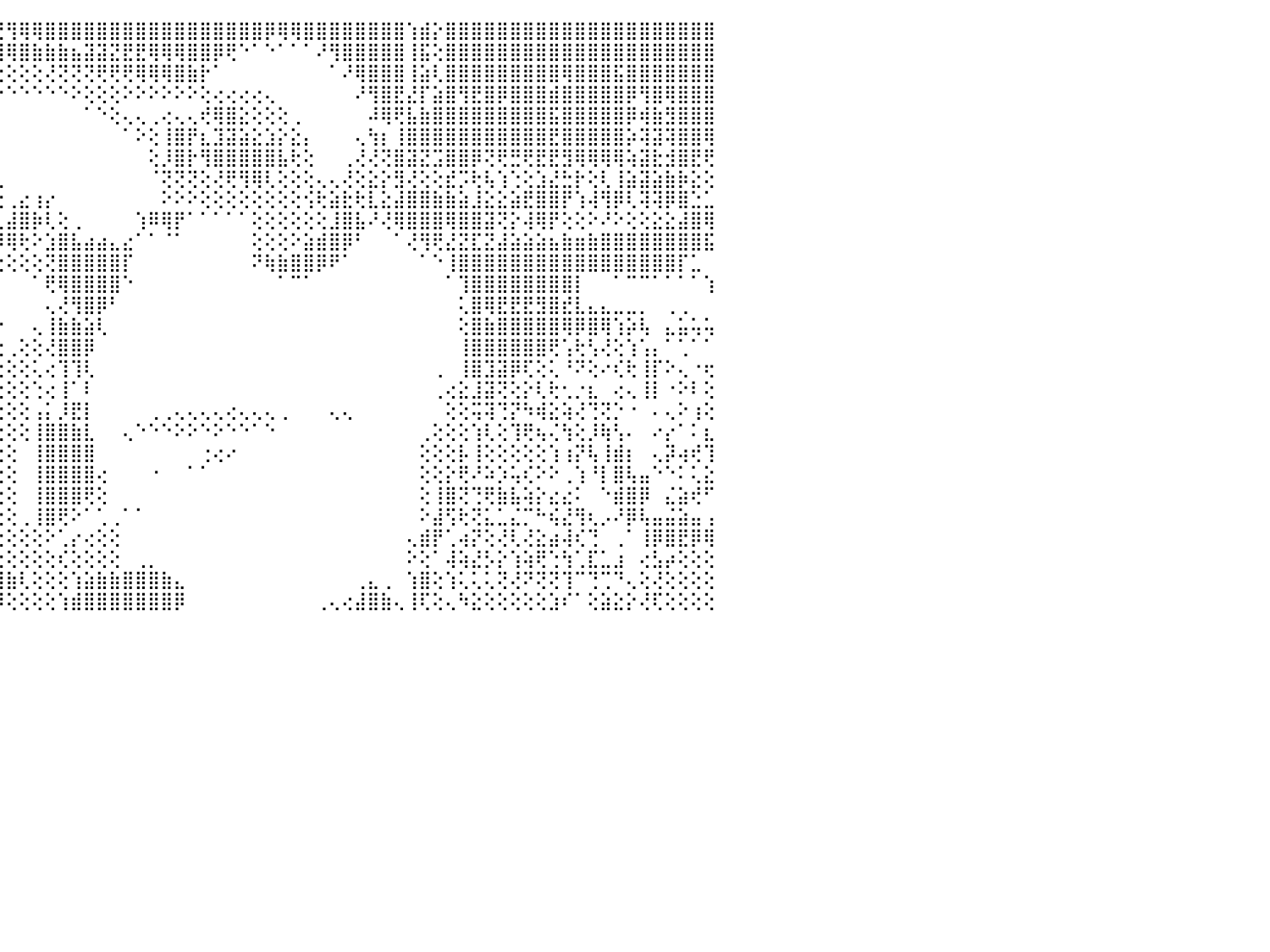

⢟⢏⢝⢕⢕⢕⢅⢕⢔⢕⢕⢕⢕⢕⢕⢕⢕⢕⠕⠕⢸⣿⣯⣿⣿⣿⣿⡟⢟⢟⢏⢕⡇⣿⣿⣿⣷⣷⣷⣧⣼⣽⣝⣟⣟⢻⢿⢿⣿⣿⣿⣿⣿⣿⣿⣿⣿⣿⣿⣿⣿⣿⣿⣿⣿⡿⢿⢿⣿⣿⣿⣿⣿⣿⣿⣿⢱⣾⡕⣿⣿⣿⣿⣿⣿⣿⣿⣿⣿⣿⣿⣿⣿⣿⣿⣿⣿⣿⣿⣿⠀
⢔⢕⢕⢕⢕⢕⢕⢕⢕⢕⢕⢕⢕⢕⢔⢔⢄⠀⠀⠀⢕⣿⣿⣿⣿⣿⣿⡇⢕⢕⢕⡕⡇⣿⡇⢕⢜⢝⢝⢝⢟⢟⢻⢿⢿⢿⣿⣷⣷⣷⣦⣽⣽⣝⣟⣟⢿⢿⢿⣿⣿⡿⢟⠑⠁⠑⠁⠁⠁⠜⢻⣿⣿⣿⣿⣿⢸⣯⢕⣿⣿⣿⣿⣿⣿⣿⣿⣿⣿⣿⣿⣿⣿⣿⣿⣿⣿⣿⣿⣿⠀
⢕⢕⢕⢕⢕⢕⢕⢕⢕⠑⠑⠑⠑⠑⠑⠑⠑⠀⠀⠀⢕⣿⣿⣿⣿⣿⣿⡇⢕⢕⢑⢕⢧⢼⢇⢕⢕⢕⢕⢕⢕⢕⢕⢕⢕⢕⢕⢕⢜⢝⢝⢝⢟⢟⢟⢿⢿⢿⣿⣷⡗⠁⠀⠀⠀⠀⠀⠀⠀⠀⠁⠜⢿⣿⣿⣿⢸⣵⢇⣿⣿⣿⣿⣿⣿⣿⣿⣿⢿⣿⣿⣿⣯⣿⣿⣿⣿⣿⣿⣿⠀
⠁⠑⢕⠡⣕⣕⡕⢕⠀⠀⠀⠀⢀⢀⠀⢕⢔⠀⢄⠀⣵⣿⣿⣿⣿⣿⣿⡇⢕⢕⢵⣼⡟⢷⢕⢕⣕⡕⡕⢕⡕⢕⢕⢕⠕⠑⠑⠑⠑⠑⠕⢕⢕⢕⠕⠕⠕⠕⠕⠕⢕⢔⢔⢔⢔⢄⠀⠀⠀⠀⠀⠀⠜⢻⣿⣟⣜⡏⣵⣿⢻⣟⣿⡿⣿⣿⣿⣾⣿⣿⣿⣿⣿⡿⢻⣿⢿⣿⣿⣿⠀
⢰⢄⢕⢜⣿⣿⢟⡕⢔⢔⢕⠔⠕⠸⠕⢕⢕⢔⢕⢕⠟⣿⣿⣿⣿⣿⣿⡇⢕⢕⢜⢟⢟⣟⢕⢑⠻⠇⠕⢕⢣⢕⠕⠁⠀⠀⠀⠀⠀⠀⠀⠁⠑⢕⢄⢄⢀⢔⢄⢄⢞⢿⣿⣕⢕⢕⢕⢀⠀⠀⠀⠀⠀⠼⢿⢟⣧⣷⣿⣿⣿⣿⣿⣿⣿⣿⣿⣯⣿⣿⣿⣿⣿⡿⢾⣷⣻⣿⣿⣿⠀
⠈⠉⢕⢜⣿⢿⡅⢕⢄⢕⢕⠔⢲⣶⣶⣾⢕⢕⢕⢕⢸⣿⣿⣿⣿⣿⣿⣿⢕⢕⢸⠿⢫⢽⢕⢕⢱⣧⡕⢕⢇⠑⠀⠀⠀⠀⠀⠀⠀⠀⠀⠀⠀⠀⠁⠕⢕⢸⣿⡟⣆⣹⣽⣵⣕⣱⡕⣕⡄⠀⠀⠀⢄⢳⡆⢸⣿⣿⣿⣿⣿⣿⣿⣿⣿⣿⣿⣟⣿⣿⣿⣿⣿⡵⢽⣽⢽⣿⣿⢿⠀
⢕⢕⢕⢕⢏⣕⣕⡕⢕⢕⢕⢕⢸⢻⣿⣟⢕⢕⢕⢕⢔⠝⢇⣾⣿⣿⣿⣿⡷⢕⢱⣵⢻⢕⢕⢕⢕⣿⡇⢕⢕⠀⠀⠀⠀⠀⠀⠀⠀⠀⠀⠀⠀⠀⠀⠀⢕⡸⣿⡗⢻⣿⣿⣿⣿⣿⣧⢗⢕⠀⠀⢀⢜⢜⢝⣿⣽⣝⣩⣿⣿⡿⢝⢟⣛⢟⣟⣟⣻⢿⢿⢿⢿⢵⣽⣗⣺⣿⣟⢟⠀
⢅⢕⢕⣕⢕⢿⣿⠇⠕⢕⢕⢕⢜⢎⢟⢜⢕⢕⢕⢕⢁⢔⢜⣿⣿⣿⣿⣿⢝⢝⢝⢻⣼⡇⢕⢕⢕⣿⡇⢕⢕⢜⣷⣔⢀⠀⠀⠀⠀⠀⠀⠀⠀⠀⠀⠀⠈⢝⢝⢝⢕⢜⢟⢻⢿⢇⢕⢕⢕⢄⢄⢜⢕⣕⡕⣻⢜⢕⢕⣞⡩⢗⢧⢱⢑⢕⣱⣜⣓⡗⢕⢇⢸⣵⣽⣵⣷⡷⣕⢕⠀
⠄⠀⠀⠀⠘⢔⢗⢇⢔⢕⢕⢜⢅⢔⢕⢔⢕⢕⢕⢕⠁⢑⣴⣿⣿⣿⣿⣿⢕⢕⢕⢕⣿⡇⢕⣵⣵⣽⢕⢜⢟⢱⣾⣿⢕⢀⣔⢰⡔⠀⠀⠀⠀⠀⠀⠀⠀⠕⠕⠕⢕⢕⢕⢕⢕⢕⢕⢕⢪⢗⣵⣗⢗⣇⣕⣼⣿⣿⣷⣷⣵⣸⣕⣕⣵⣟⣿⣿⡟⢱⢼⢻⡿⢇⢽⢽⡿⣿⣑⣁⠀
⣷⣷⣷⣷⣵⣼⣵⢕⢕⡀⢸⣷⡆⢕⢕⢕⠕⢑⢕⠁⠐⢸⣿⣿⣿⣿⡻⢿⢕⠕⢕⢕⣿⡇⢑⠜⠝⡝⢅⢅⠕⠜⣿⣿⣇⣼⣿⡷⢇⢕⢀⠀⠀⠀⠀⢱⠿⢿⡟⠁⠁⠁⠁⠁⢕⢕⢕⢕⢕⢕⣸⣿⣧⠜⢜⢿⣿⣿⣿⢿⣿⣿⣽⢝⡕⢼⢿⡟⢕⢕⠕⠜⠕⢕⢕⣕⣕⣼⣿⢿⠀
⣿⣿⣿⣿⣿⣿⣿⢕⢜⠑⠎⠟⢧⡜⠇⢰⠅⠁⢀⠁⠑⡜⢻⢿⣿⣿⣯⣵⢄⢔⢕⡕⢸⣇⢀⠐⠕⠰⡇⠾⢄⠀⢟⣽⡻⢿⢗⠕⣱⣿⣧⣴⣴⣄⣔⠁⠁⠈⠁⠀⠀⠀⠀⠀⢕⢕⢕⠕⣵⣾⣿⡿⠃⠀⠀⠁⢜⢻⢟⣜⣝⣏⣝⣼⣵⣵⣵⣦⣷⣶⣷⣿⣿⣿⣿⣿⣿⣿⣿⣯⠀
⠅⠅⠅⠅⠄⠄⢄⢕⢕⢄⢄⢄⢌⢅⠀⠄⢄⠀⠄⠁⢄⣱⣽⣵⡡⢕⢕⢿⢕⢕⠈⢻⣞⣯⡅⢄⢐⠑⢑⣀⣔⣔⠄⡕⢕⢕⢕⢕⢝⣿⣿⣿⣿⣿⡏⠀⠀⠀⠀⠀⠀⠀⠀⠀⠝⢷⣷⣿⣿⡿⠟⠁⠀⠀⠀⠀⠀⠁⠑⢸⣿⣿⣿⣿⣿⣿⣿⣿⣿⣿⣿⣿⣿⣿⣿⣿⣿⡏⣁⠀⠀
⢀⢐⢐⢀⢀⢀⢅⣷⣷⣷⣷⣷⣵⣵⣵⣕⣵⣴⣶⢷⢷⢕⢝⣙⢻⠦⢅⢕⢕⢕⢔⢹⣿⢿⣷⢇⣗⣷⣶⣽⢽⣿⡷⠊⠁⠀⠀⠁⢟⢿⣿⣿⣿⣿⠑⠀⠀⠀⠀⠀⠀⠀⠀⠀⠀⠀⠁⠉⠁⠀⠀⠀⠀⠀⠀⠀⠀⠀⠀⠁⢹⣿⣿⣿⣿⣿⣿⣿⣿⡇⠀⠀⠁⠉⠉⠁⠁⠁⠁⢱⠀
⣵⣵⣵⣵⣧⣼⣿⣿⣿⣿⣿⣿⣿⣿⣿⣿⣿⣿⣿⡷⢷⢕⢄⢅⢅⢕⣔⣔⣕⣕⣱⣕⣕⣵⣘⣿⣿⣿⣿⣿⣿⡏⠀⠀⠀⠀⠀⠀⢄⢜⢻⣿⡿⠃⠀⠀⠀⠀⠀⠀⠀⠀⠀⠀⠀⠀⠀⠀⠀⠀⠀⠀⠀⠀⠀⠀⠀⠀⠀⠀⢅⣿⢿⣟⣟⣟⣻⣿⣞⣇⣄⣄⣀⣀⡀⠀⢀⢀⠀⠀⠀
⣿⣿⣿⣿⣿⣿⣿⣿⣿⣿⣿⣿⣿⣿⣿⣿⣿⣿⣵⣕⣕⣕⣵⣾⣿⣿⣿⣿⣿⣿⣿⣿⣿⣿⣿⣿⣿⣿⣿⣿⣿⠁⠀⢀⠐⠀⠀⢄⢸⣷⣷⣵⢇⠀⠀⠀⠀⠀⠀⠀⠀⠀⠀⠀⠀⠀⠀⠀⠀⠀⠀⠀⠀⠀⠀⠀⠀⠀⠀⠀⢕⣿⣷⣿⣿⣿⣿⣿⢿⡿⣿⢿⢱⡵⢧⠀⣄⣥⢥⢥⠀
⣿⣿⣿⣿⣿⣿⣿⣿⣿⣿⣿⣿⣿⣿⣿⣿⣿⣿⣿⣿⣿⣿⣿⣿⣿⣿⣿⣿⣿⣿⣿⣿⣿⣿⣿⣿⣿⣿⣿⡿⠑⢀⠁⠁⢔⢀⢕⢕⢜⣿⣿⡿⠀⠀⠀⠀⠀⠀⠀⠀⠀⠀⠀⠀⠀⠀⠀⠀⠀⠀⠀⠀⠀⠀⠀⠀⠀⠀⠀⠀⢸⣿⣿⣿⣿⣿⣿⢟⢡⢗⢣⢜⢕⢱⢡⡄⠁⢁⠁⠁⠀
⣿⣿⣿⣿⣿⣿⣿⣿⣿⣿⣿⣿⣿⣿⣿⣿⣿⣿⡟⢏⢹⢻⣿⣿⣿⣿⣿⣿⣿⣿⣿⣿⣿⣿⣿⣿⣿⣿⡿⢕⢕⢕⢔⢕⢕⢕⢕⢅⢔⢹⢹⢇⠀⠀⠀⠀⠀⠀⠀⠀⠀⠀⠀⠀⠀⠀⠀⠀⠀⠀⠀⠀⠀⠀⠀⠀⠀⠀⢀⠀⢸⣿⣹⣽⡿⢏⢕⢅⠘⠝⢕⠔⢎⢗⢸⡏⠕⢄⠐⢖⠀
⣿⣿⣿⣿⣿⣿⣿⣿⣿⣿⣿⣿⣿⣿⣿⣿⣿⣿⣧⢕⢕⢕⢜⢿⣿⣿⣿⣿⣿⣿⣿⣿⣿⣿⣿⣿⣿⡿⢕⢕⢕⢕⢕⢕⢕⢕⢕⢑⢔⢸⠁⠇⠀⠀⠀⠀⠀⠀⠀⠀⠀⠀⠀⠀⠀⠀⠀⠀⠀⠀⠀⠀⠀⠀⠀⠀⠀⠀⢀⢔⣕⣸⣽⢝⢕⡕⢇⢗⢂⡐⣆⠀⢔⢄⢸⡇⠐⠕⠇⢕⠀
⣿⣿⣿⣿⣿⣿⣿⣿⣿⣿⣿⣿⣿⣿⣿⣿⣿⣿⣿⣎⢕⢕⡕⢜⣿⣿⣿⣿⣿⣿⣿⣿⣿⣿⣿⣿⡿⢕⢕⢕⢕⢕⢕⢕⢕⢕⢕⢠⡅⡸⣟⡇⠀⠀⠀⠀⢀⢀⢄⢄⢄⢄⢔⢄⢄⢄⢀⠀⠀⠀⢄⢄⠀⠀⠀⠀⠀⠀⠀⢕⢕⢭⢽⢙⡝⠳⢾⣕⢵⢜⢙⢝⡑⠐⠀⠄⢄⠕⢰⢕⠀
⣿⣿⣿⣿⣿⣿⣿⣿⣿⣿⣿⣿⣿⣿⣿⣿⣿⣿⣿⣿⣧⣕⢕⢜⢻⣿⣿⣿⣿⣿⣿⣿⣿⣿⣿⡿⢏⢕⢕⢕⢕⢕⢕⢕⢕⢕⢕⢸⣿⣿⣷⣇⠀⠀⢄⠑⠑⠑⠕⠕⠑⠕⠑⠑⠁⠑⠀⠀⠀⠀⠀⠀⠀⠀⠀⠀⠀⢀⢕⢕⢕⢱⢇⢕⢹⢟⢦⢌⢳⢕⡸⢷⢣⠄⠀⠔⡔⠁⠅⣆⠀
⣿⣿⣿⣿⣿⣿⣿⣿⣿⣿⣿⣿⣿⣿⣿⣿⣿⣿⣿⣿⣿⣿⣷⡕⢜⣿⣿⣿⣿⣿⣿⡿⢟⢟⢝⢕⢕⢕⢕⢕⢕⢕⢕⢕⢕⢕⠀⢸⣿⣿⣿⣿⠀⠀⠀⠀⠀⠀⠀⠀⢐⢔⠔⠀⠀⠀⠀⠀⠀⠀⠀⠀⠀⠀⠀⠀⠀⢕⢕⢕⡧⢸⢕⢕⢕⢕⢕⢱⢰⡝⢧⢸⣾⡆⠀⢄⡽⢴⢞⢹⠀
⣿⣿⣿⣿⣿⣿⣿⣿⣿⣿⣿⣿⣿⣿⣿⣿⣿⣿⣿⣿⣿⣿⣿⣿⣇⢜⢹⣿⣿⣿⣿⣷⡕⢕⢕⢕⣕⢕⢕⢕⢕⢕⢕⢕⢕⢕⠀⢸⣿⣿⣿⣿⢔⠀⠀⠀⠐⠀⠀⠁⠁⠀⠀⠀⠀⠀⠀⠀⠀⠀⠀⠀⠀⠀⠀⠀⠀⢕⢕⡕⢟⠜⠵⡱⢥⢎⠕⠕⢀⢱⠘⡇⣿⢧⣤⠑⠑⠅⢅⣕⠀
⣿⣿⣿⣿⣿⣿⣿⣿⣿⣿⣿⣿⣿⣿⣿⣿⣿⣿⣿⣿⣿⣿⣿⣿⣿⣇⣼⣿⣿⣿⣿⣿⣧⣕⣱⣵⣿⣇⢕⢕⢕⢕⢕⢕⢕⢕⠀⢸⣿⣿⣿⢟⢕⠀⠀⠀⠀⠀⠀⠀⠀⠀⠀⠀⠀⠀⠀⠀⠀⠀⠀⠀⠀⠀⠀⠀⠀⢕⢸⣿⢝⢙⢟⣷⣧⢵⡕⣔⣔⠅⠀⠑⣾⣿⡿⠀⣌⣵⢞⠋⠀
⣿⣿⣿⣿⣿⣿⣿⣿⣿⣿⣿⣿⣿⣿⣿⣿⣿⣿⣿⣿⣿⣿⣿⣿⣿⣿⣿⣿⣿⣿⣿⣿⣿⣿⣿⣿⣿⡷⢷⢕⢕⢕⢕⢕⢕⢕⢀⢸⣿⢟⠕⠁⢁⢀⠁⠁⠀⠀⠀⠀⠀⠀⠀⠀⠀⠀⠀⠀⠀⠀⠀⠀⠀⠀⠀⠀⠀⠕⣼⢫⢗⢝⣅⣁⣌⡉⠓⢮⣜⢻⢆⡠⠜⡿⢧⣤⣬⣵⣤⢠⠀
⣿⣿⣿⣿⣿⣿⣿⣿⣿⣿⣿⣿⣿⣿⣿⣿⣿⣿⣿⣿⣿⣿⣿⣿⣿⣿⣿⣿⣿⣿⣿⣿⣿⣿⣿⣿⣿⣷⣷⣕⢱⢕⢕⢕⢕⢕⢕⢕⠕⢁⡔⢔⢕⢕⠀⠀⠀⠀⠀⠀⠀⠀⠀⠀⠀⠀⠀⠀⠀⠀⠀⠀⠀⠀⠀⠀⢄⣾⡟⢁⢴⡝⢕⢜⢇⢜⣕⣴⢼⢎⢙⠀⢀⠁⢸⡿⣿⣟⡿⢿⠀
⣿⣿⣿⣿⣿⣿⣿⣿⣿⣿⣿⣿⣿⣿⣿⣿⣿⣿⣿⣿⣿⣿⣿⣿⣿⣿⣿⣿⣿⣿⣿⣿⣿⣿⣿⣿⣿⣿⣿⣿⣿⣷⣧⣕⢕⢕⢕⢕⢕⢎⢕⢕⢕⢕⠀⢀⡀⠀⠀⠀⠀⠀⠀⠀⠀⠀⠀⠀⠀⠀⠀⠀⠀⠀⠀⠀⠕⢕⠁⢼⢵⣜⡣⡕⢱⢵⢟⢑⢳⢁⣏⣁⣰⠀⢔⣣⡴⢕⢕⢕⠀
⣿⣿⣿⣿⣿⣿⣿⣿⣿⣿⣿⣿⣿⣿⣿⣿⣿⣿⣿⣿⣿⣿⣿⣿⣿⣿⣿⣿⣿⣿⣿⣿⣿⣿⣿⣿⣿⣿⣿⣿⣿⣿⣿⣿⣿⣷⢇⢕⢕⢕⢱⣵⣷⣷⣿⣿⣿⣷⣄⠀⠀⠀⠀⠀⠀⠀⠀⠀⠀⠀⠀⠀⢀⣄⢀⠀⢱⣿⢕⢱⢅⢅⢅⢝⢜⠝⢝⢝⢹⠉⢙⢉⠙⢄⢕⢜⢕⢕⢕⢕⠀
⣿⣿⣿⣿⣿⣿⣿⣿⣿⣿⣿⣿⣿⣿⣿⣿⣿⣿⣿⣿⣿⣿⣿⣿⣿⣿⣿⣿⣿⣿⣿⣿⣿⣿⣿⣿⣿⣿⣿⣿⣿⣿⣿⣿⡿⢕⢕⢕⢕⢱⣾⣿⣿⣿⣿⣿⣿⣿⡿⠀⠀⠀⠀⠀⠀⠀⠀⠀⠀⢀⢄⢔⣼⣿⣷⢄⢸⢏⢕⢄⠳⣕⢕⢕⢕⢕⢕⣱⠎⠁⢕⣵⣕⡕⢜⢏⢕⢕⢕⢕⠀
⠀⠀⠀⠀⠀⠀⠀⠀⠀⠀⠀⠀⠀⠀⠀⠀⠀⠀⠀⠀⠀⠀⠀⠀⠀⠀⠀⠀⠀⠀⠀⠀⠀⠀⠀⠀⠀⠀⠀⠀⠀⠀⠀⠀⠀⠀⠀⠀⠀⠀⠀⠀⠀⠀⠀⠀⠀⠀⠀⠀⠀⠀⠀⠀⠀⠀⠀⠀⠀⠀⠀⠀⠀⠀⠀⠀⠀⠀⠀⠀⠀⠀⠀⠀⠀⠀⠀⠀⠀⠀⠀⠀⠀⠀⠀⠀⠀⠀⠀⠀⠀